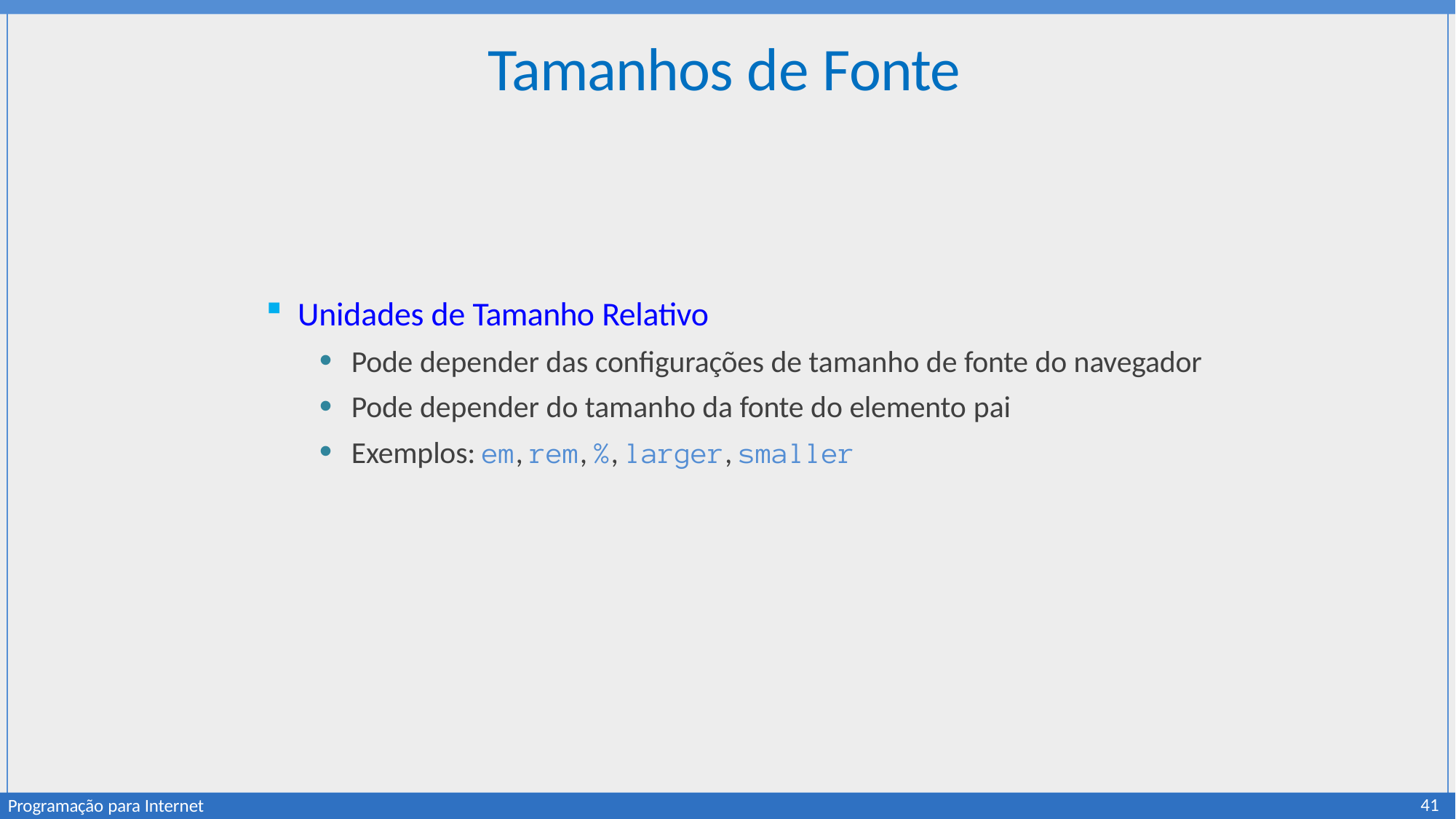

# Tamanhos de Fonte
Unidades de Tamanho Relativo
Pode depender das configurações de tamanho de fonte do navegador
Pode depender do tamanho da fonte do elemento pai
Exemplos: em, rem, %, larger, smaller
41
Programação para Internet